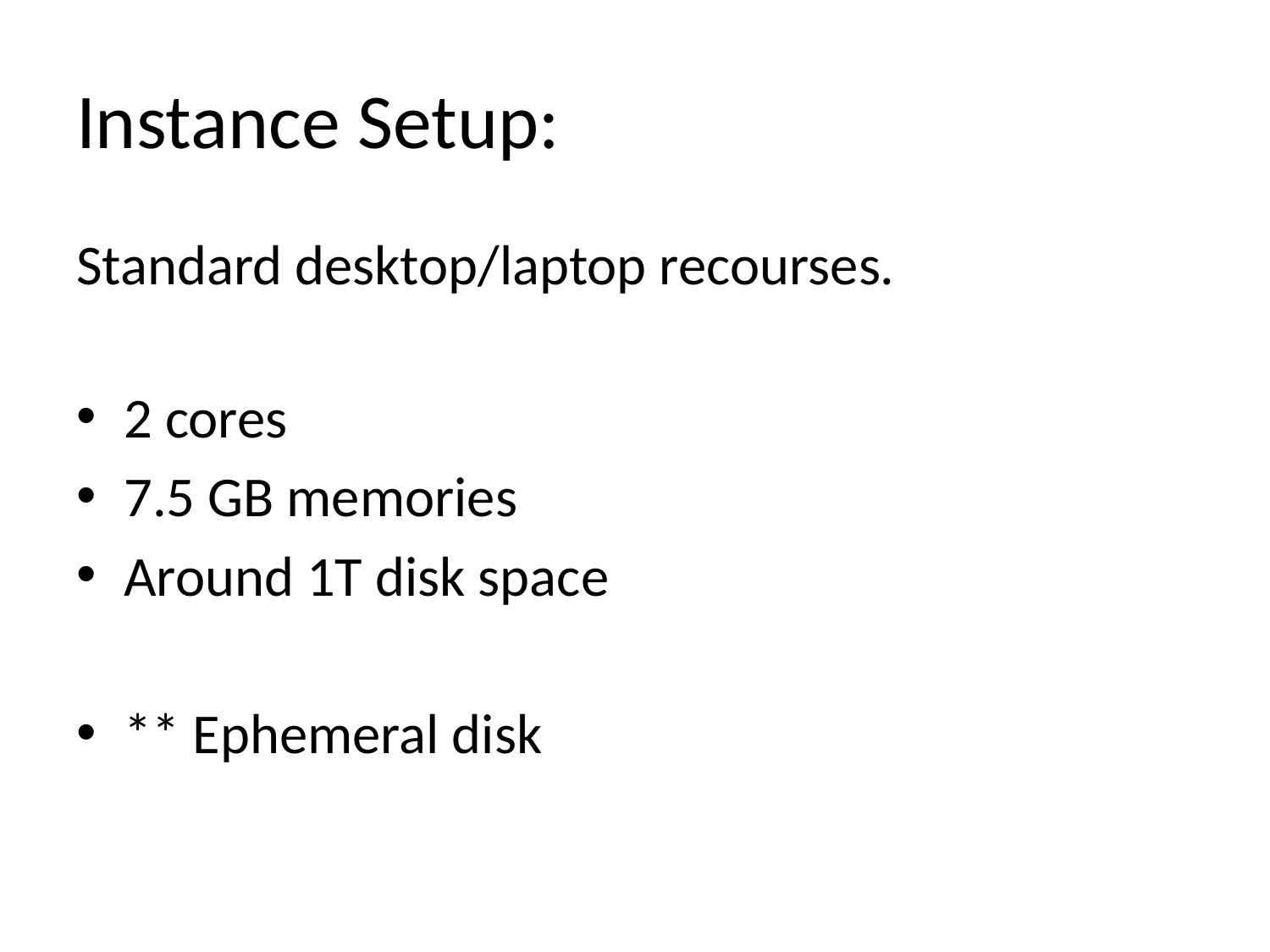

# Instance Setup:
Standard desktop/laptop recourses.
2 cores
7.5 GB memories
Around 1T disk space

** Ephemeral disk